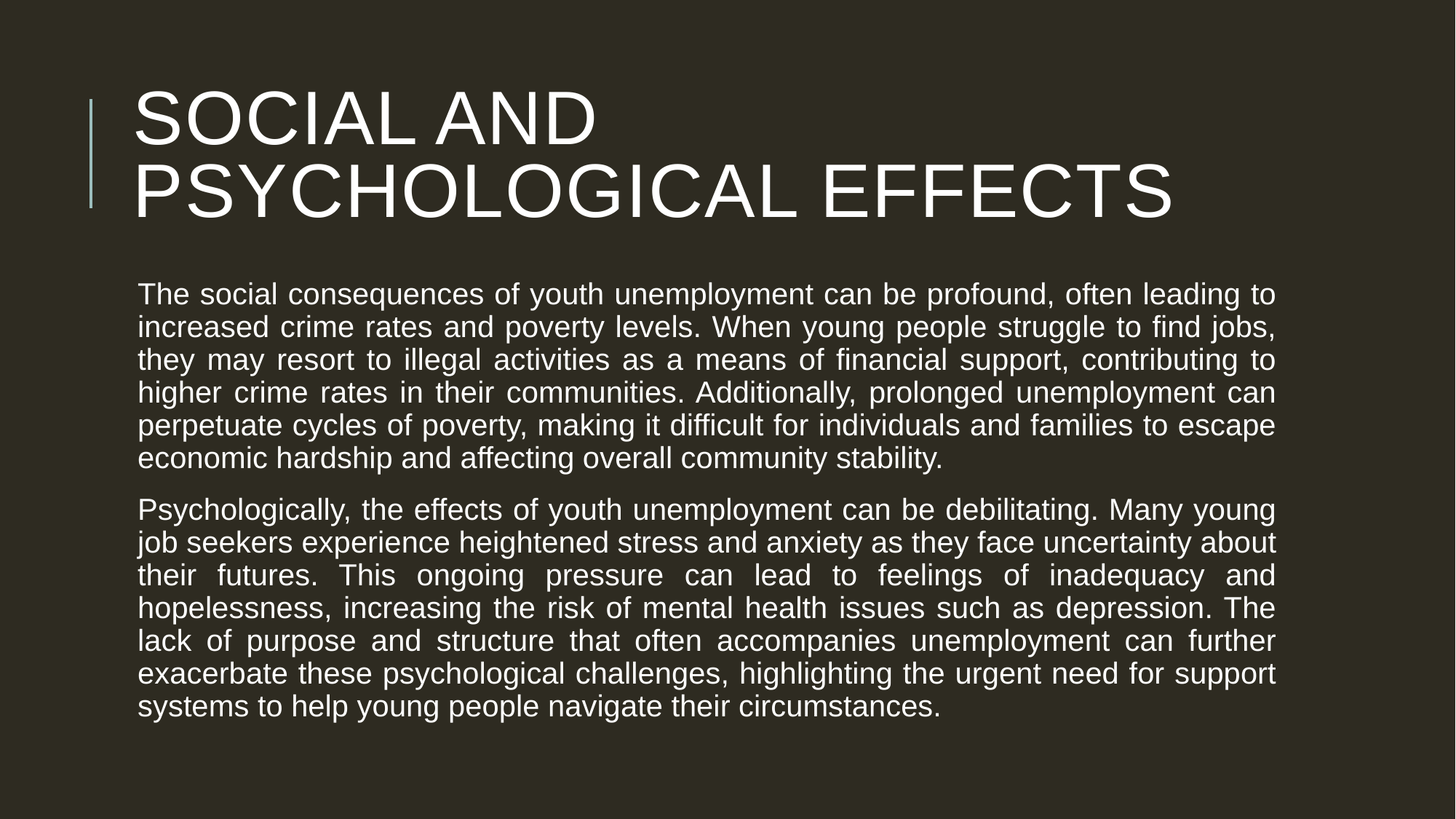

# Social and Psychological Effects
The social consequences of youth unemployment can be profound, often leading to increased crime rates and poverty levels. When young people struggle to find jobs, they may resort to illegal activities as a means of financial support, contributing to higher crime rates in their communities. Additionally, prolonged unemployment can perpetuate cycles of poverty, making it difficult for individuals and families to escape economic hardship and affecting overall community stability.
Psychologically, the effects of youth unemployment can be debilitating. Many young job seekers experience heightened stress and anxiety as they face uncertainty about their futures. This ongoing pressure can lead to feelings of inadequacy and hopelessness, increasing the risk of mental health issues such as depression. The lack of purpose and structure that often accompanies unemployment can further exacerbate these psychological challenges, highlighting the urgent need for support systems to help young people navigate their circumstances.